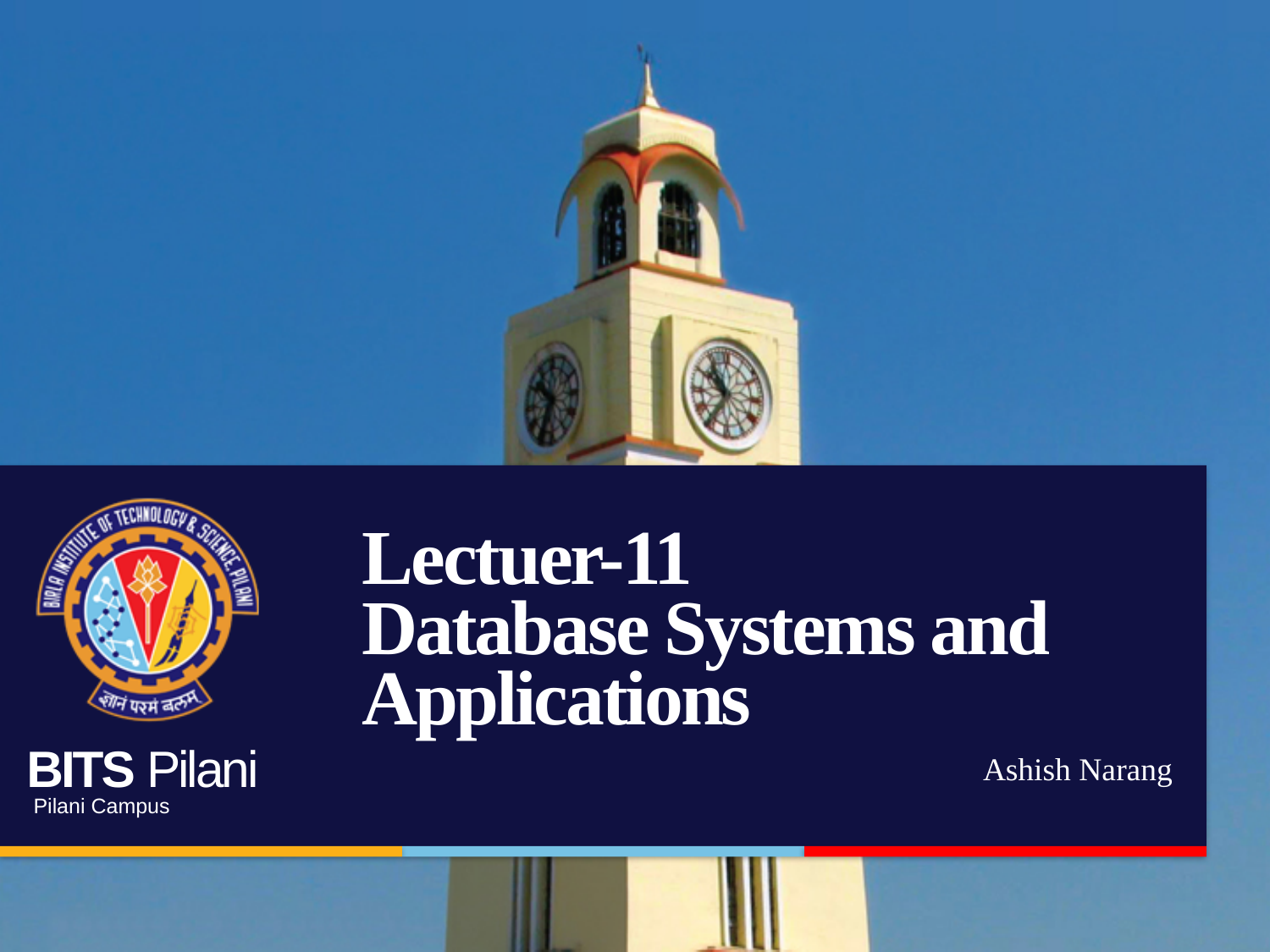

# Lectuer-11 Database Systems and Applications
Ashish Narang